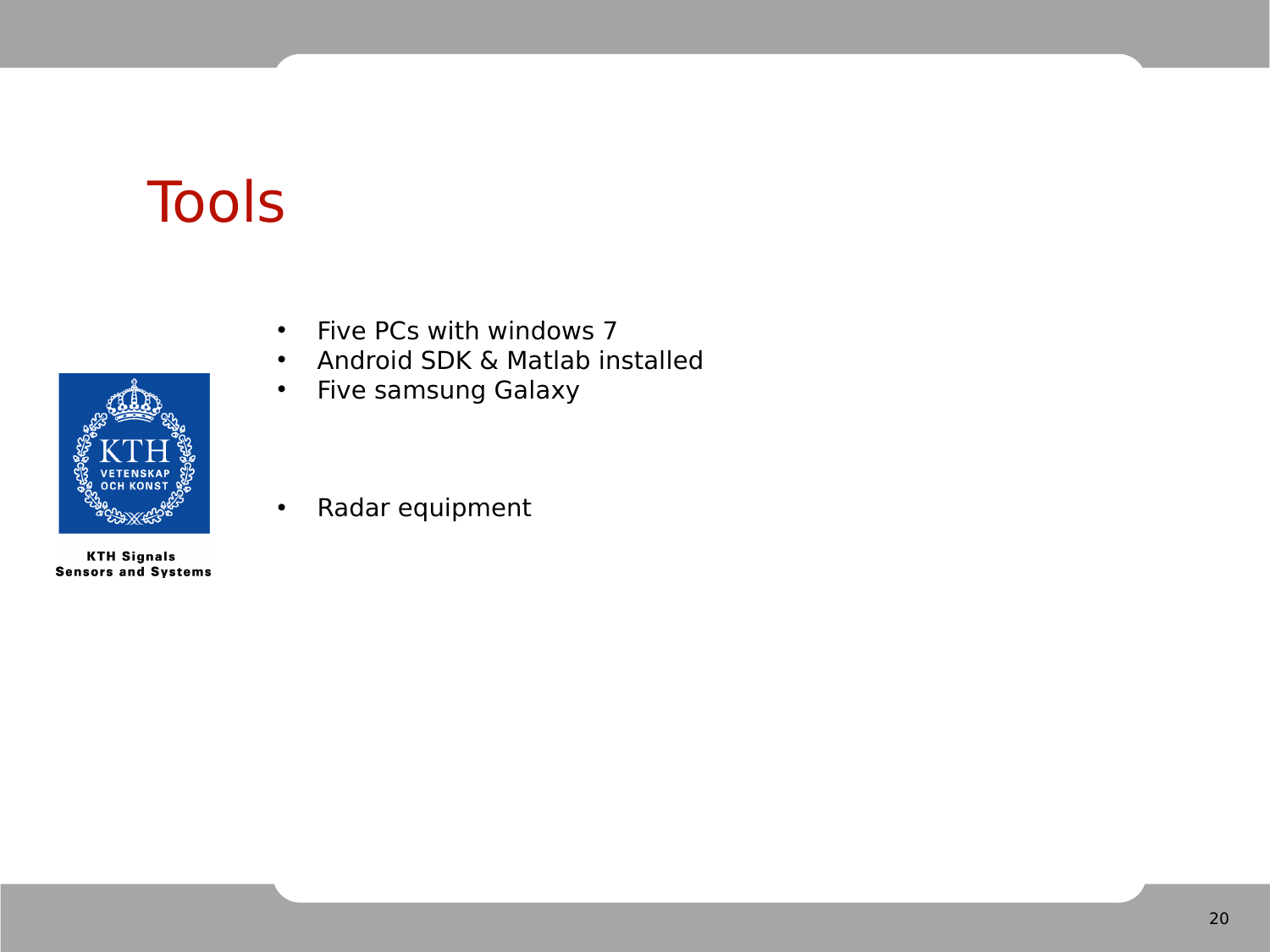

Tools

Five PCs with windows 7
Android SDK & Matlab installed
Five samsung Galaxy
Radar equipment